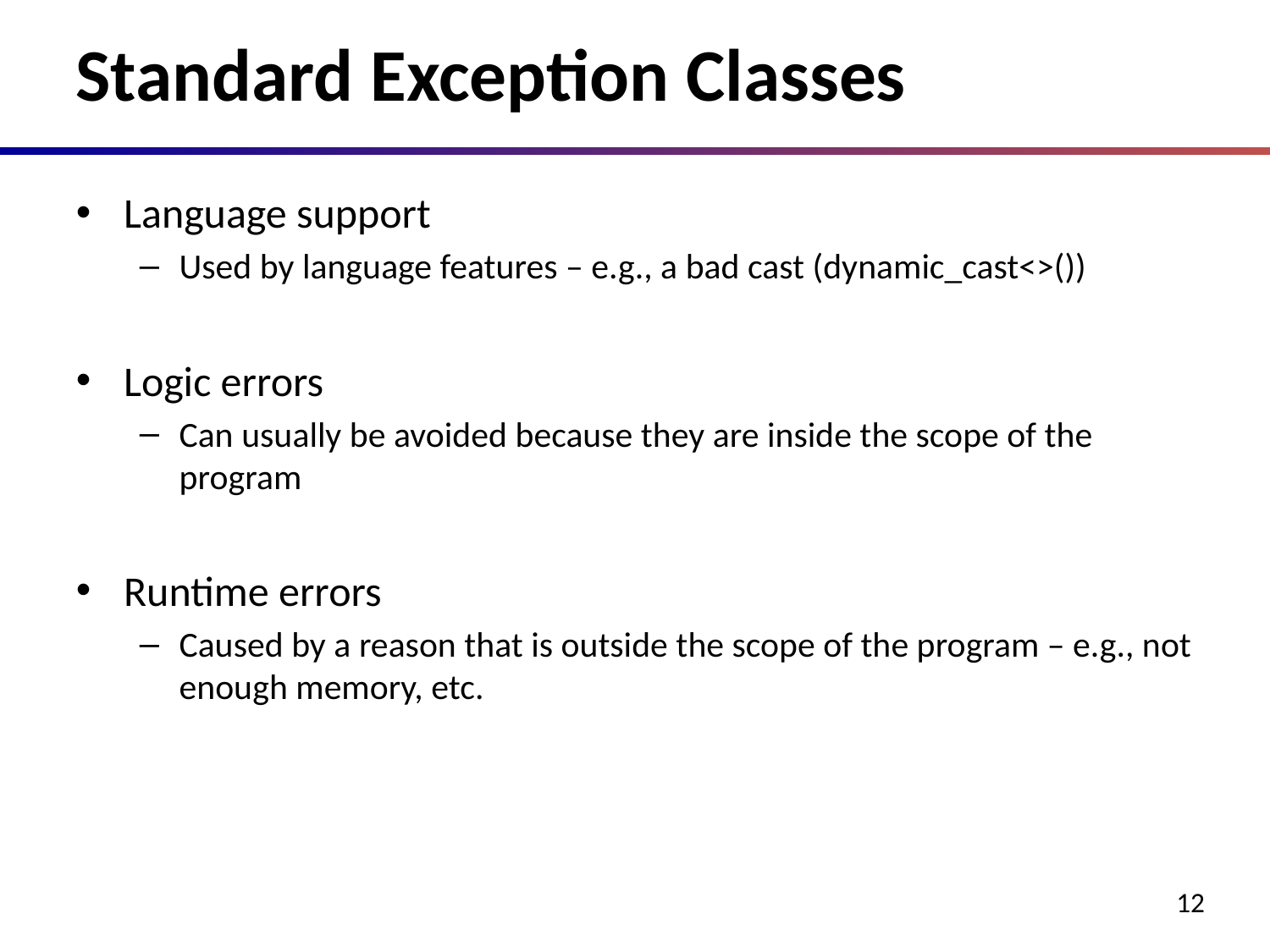

# Standard Exception Classes
Language support
Used by language features – e.g., a bad cast (dynamic_cast<>())

Logic errors
Can usually be avoided because they are inside the scope of the program

Runtime errors
Caused by a reason that is outside the scope of the program – e.g., not enough memory, etc.